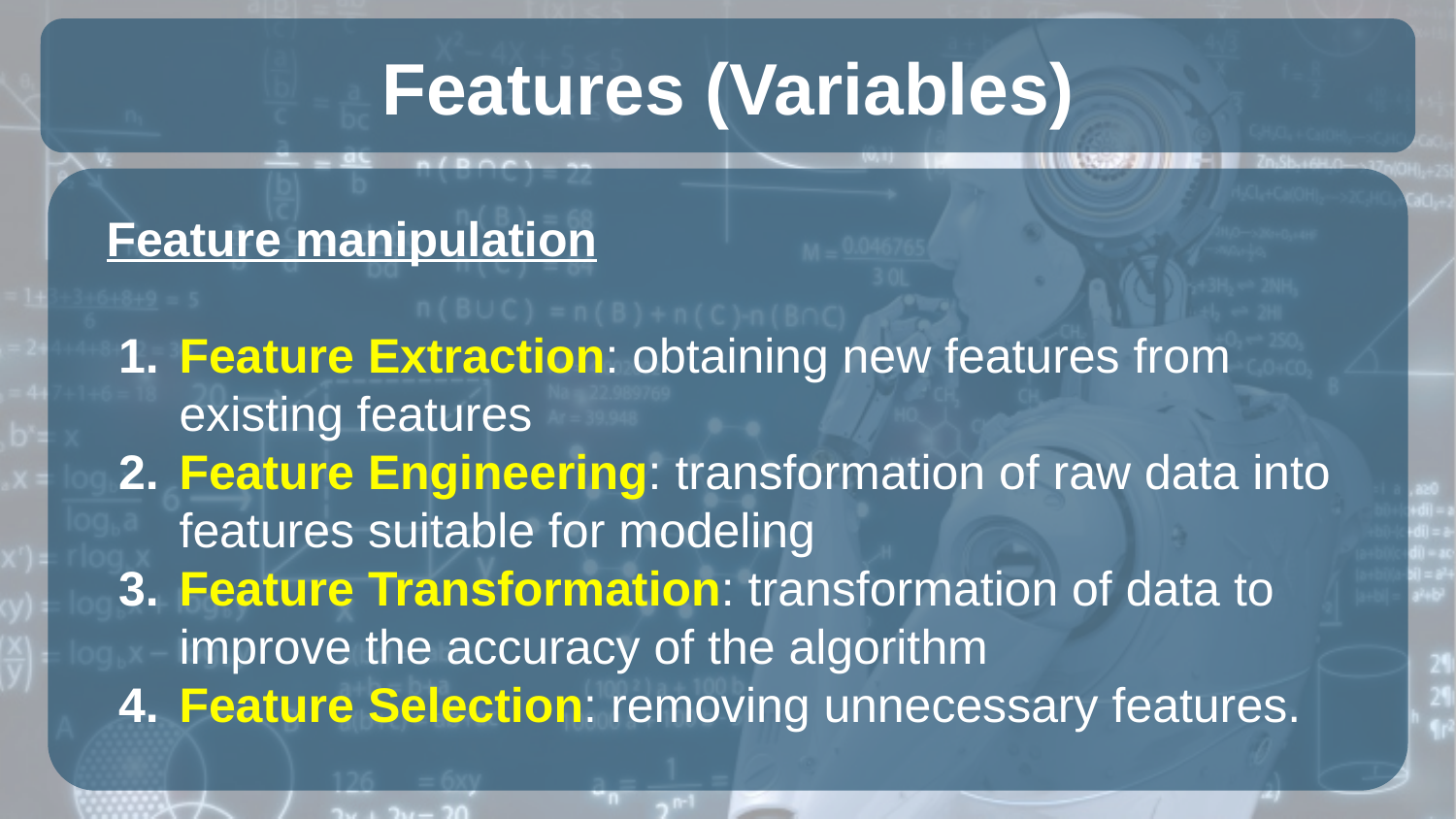

# Features (Variables)
Feature manipulation

Feature Extraction: obtaining new features from existing features
Feature Engineering: transformation of raw data into features suitable for modeling
Feature Transformation: transformation of data to improve the accuracy of the algorithm
Feature Selection: removing unnecessary features.